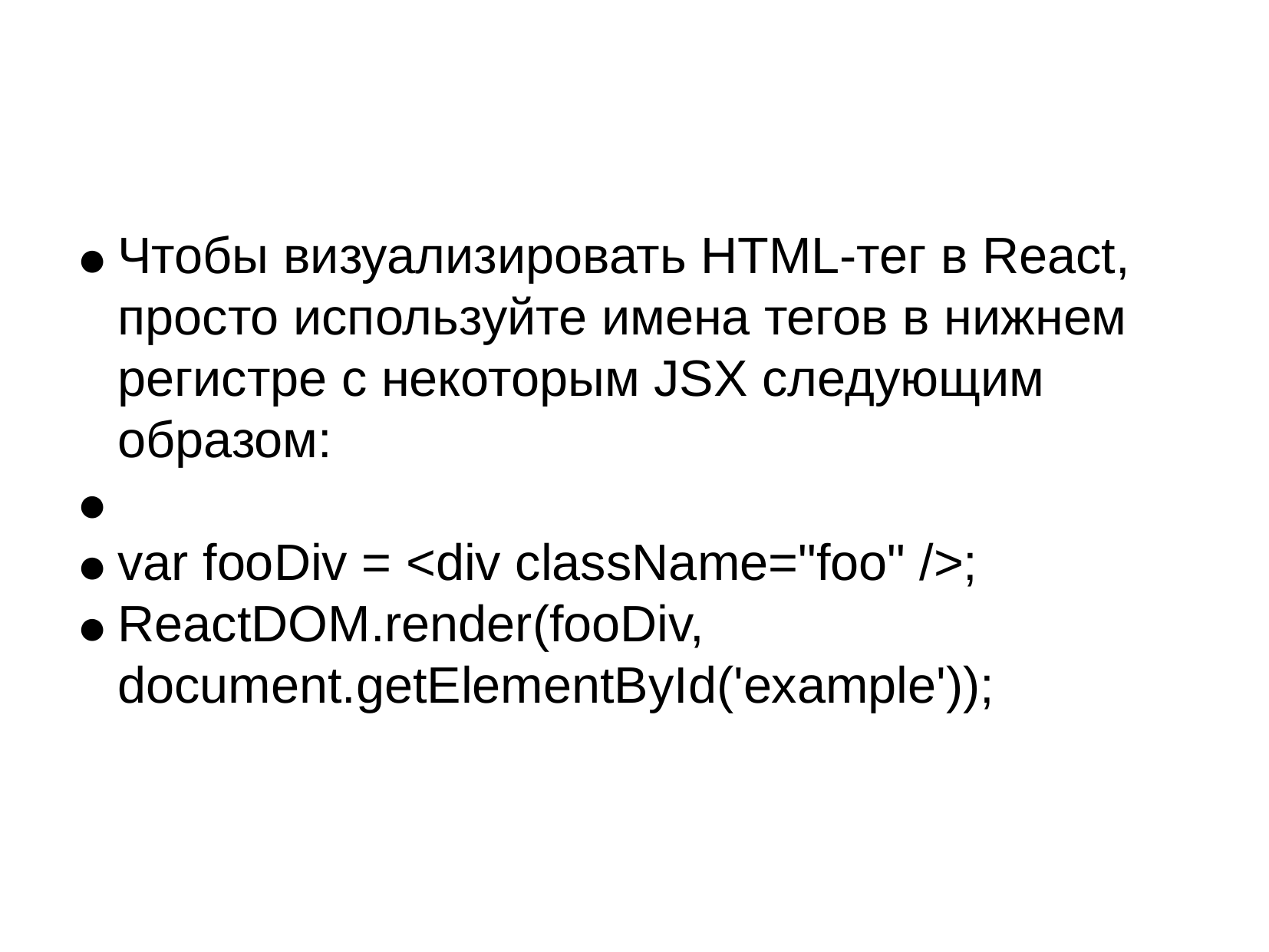

Чтобы визуализировать HTML-тег в React, просто используйте имена тегов в нижнем регистре с некоторым JSX следующим образом:

var fooDiv = <div className="foo" />;
ReactDOM.render(fooDiv, document.getElementById('example'));